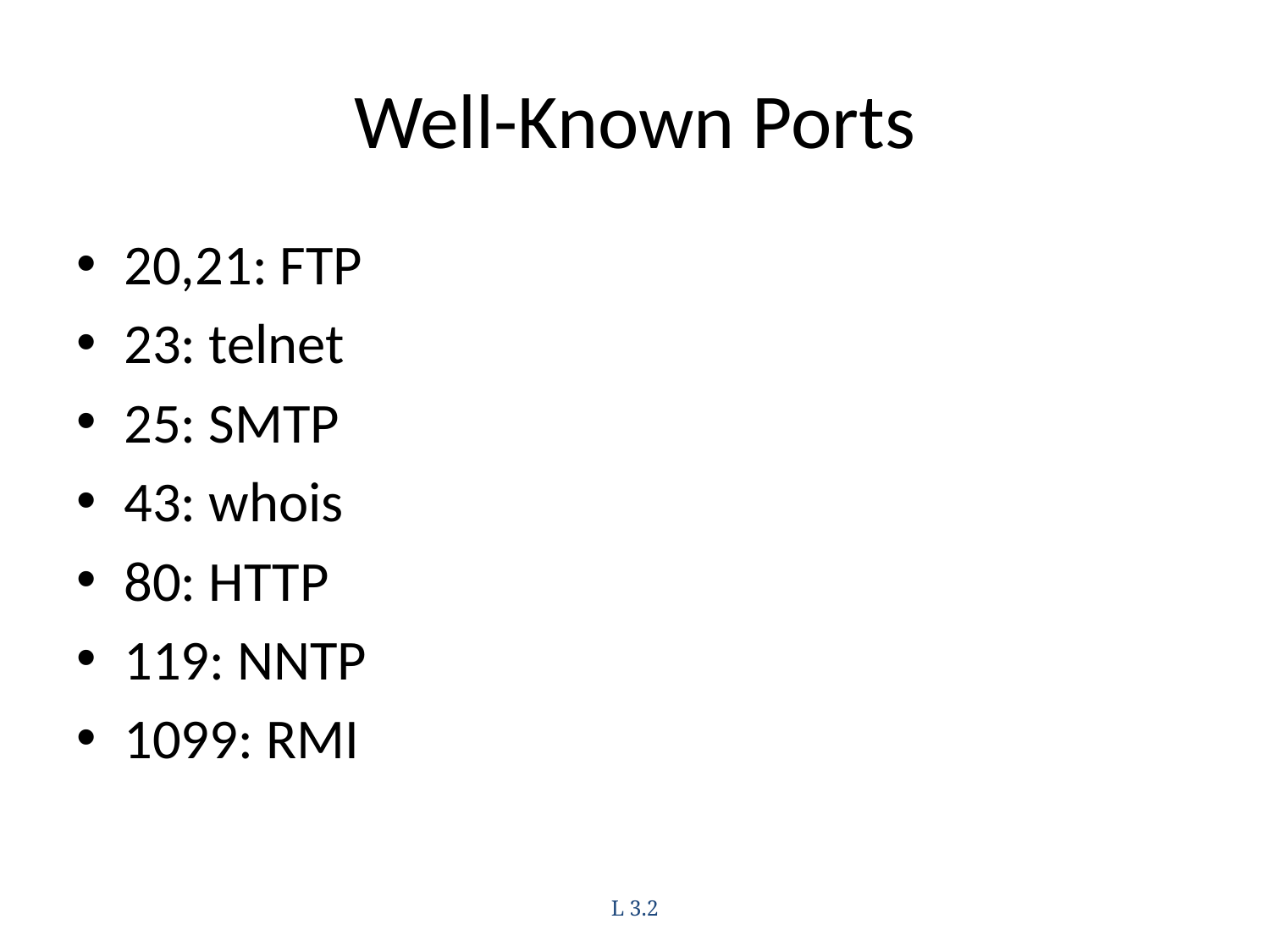

# Well-Known Ports
20,21: FTP
23: telnet
25: SMTP
43: whois
80: HTTP
119: NNTP
1099: RMI
L 3.2